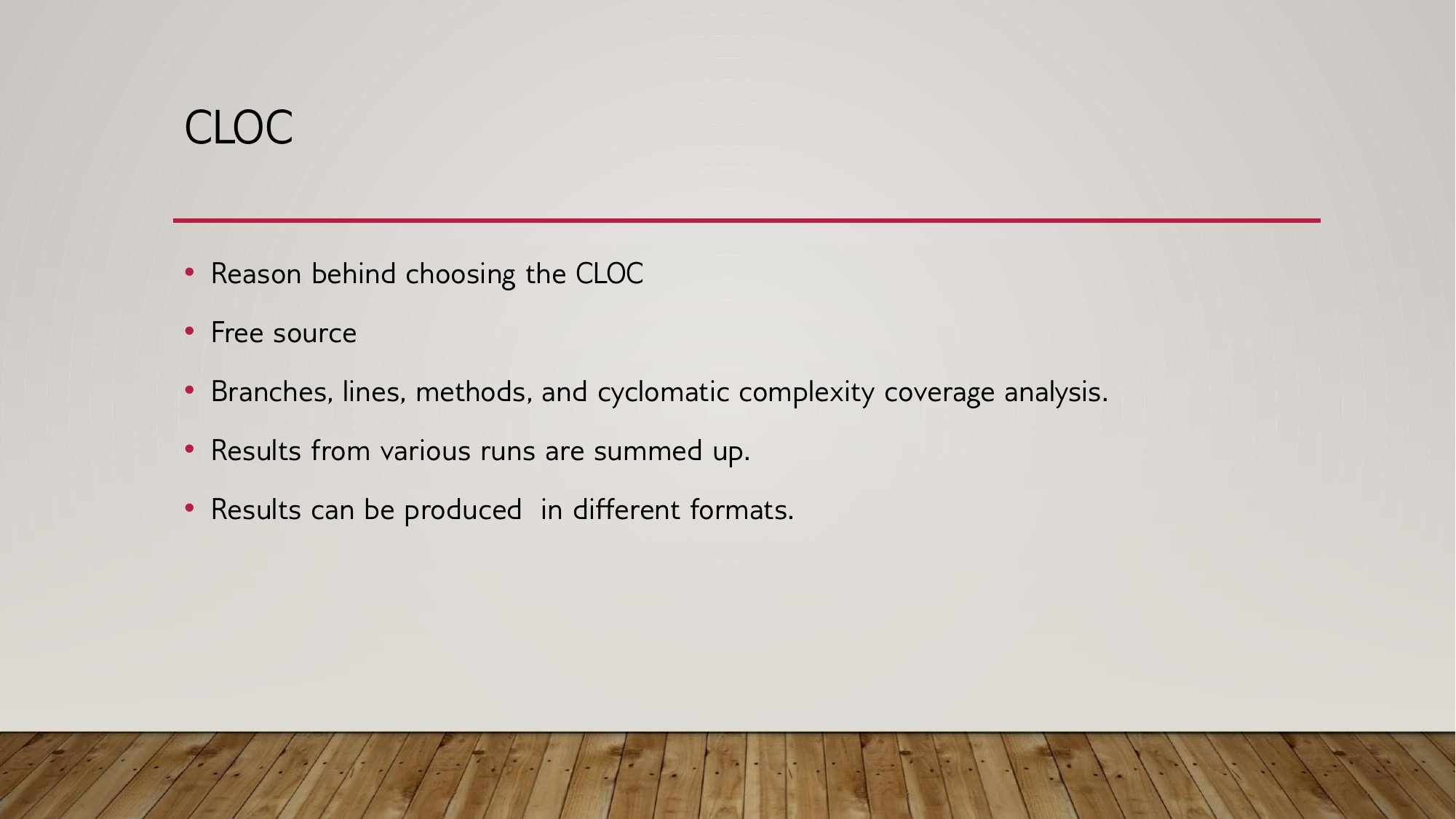

# CLOC
Reason behind choosing the CLOC
Free source
Branches, lines, methods, and cyclomatic complexity coverage analysis.
Results from various runs are summed up.
Results can be produced  in different formats.